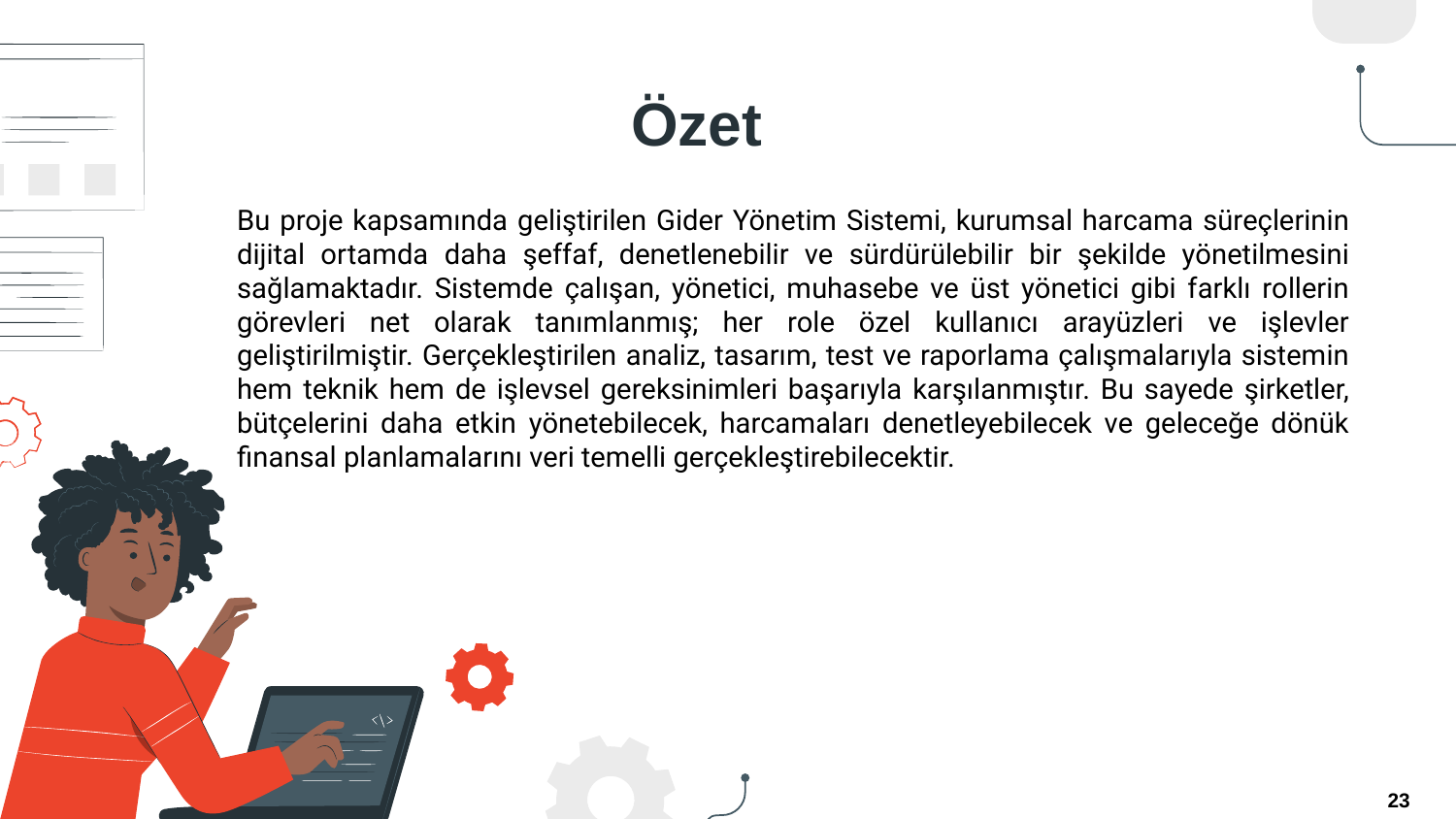

# Özet
Bu proje kapsamında geliştirilen Gider Yönetim Sistemi, kurumsal harcama süreçlerinin dijital ortamda daha şeffaf, denetlenebilir ve sürdürülebilir bir şekilde yönetilmesini sağlamaktadır. Sistemde çalışan, yönetici, muhasebe ve üst yönetici gibi farklı rollerin görevleri net olarak tanımlanmış; her role özel kullanıcı arayüzleri ve işlevler geliştirilmiştir. Gerçekleştirilen analiz, tasarım, test ve raporlama çalışmalarıyla sistemin hem teknik hem de işlevsel gereksinimleri başarıyla karşılanmıştır. Bu sayede şirketler, bütçelerini daha etkin yönetebilecek, harcamaları denetleyebilecek ve geleceğe dönük finansal planlamalarını veri temelli gerçekleştirebilecektir.

23